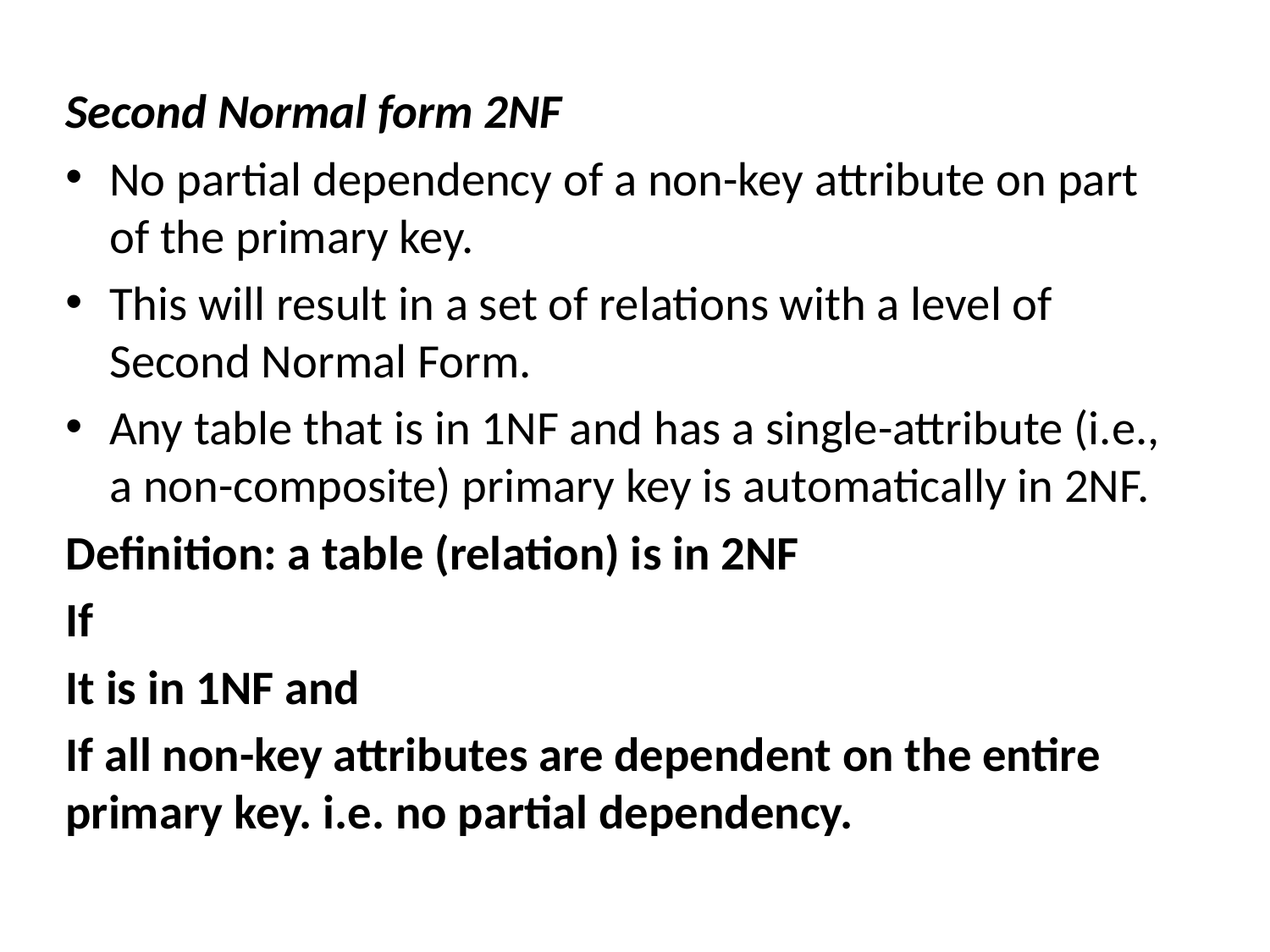

Second Normal form 2NF
No partial dependency of a non-key attribute on part of the primary key.
This will result in a set of relations with a level of Second Normal Form.
Any table that is in 1NF and has a single-attribute (i.e., a non-composite) primary key is automatically in 2NF.
Definition: a table (relation) is in 2NF
If
It is in 1NF and
If all non-key attributes are dependent on the entire primary key. i.e. no partial dependency.